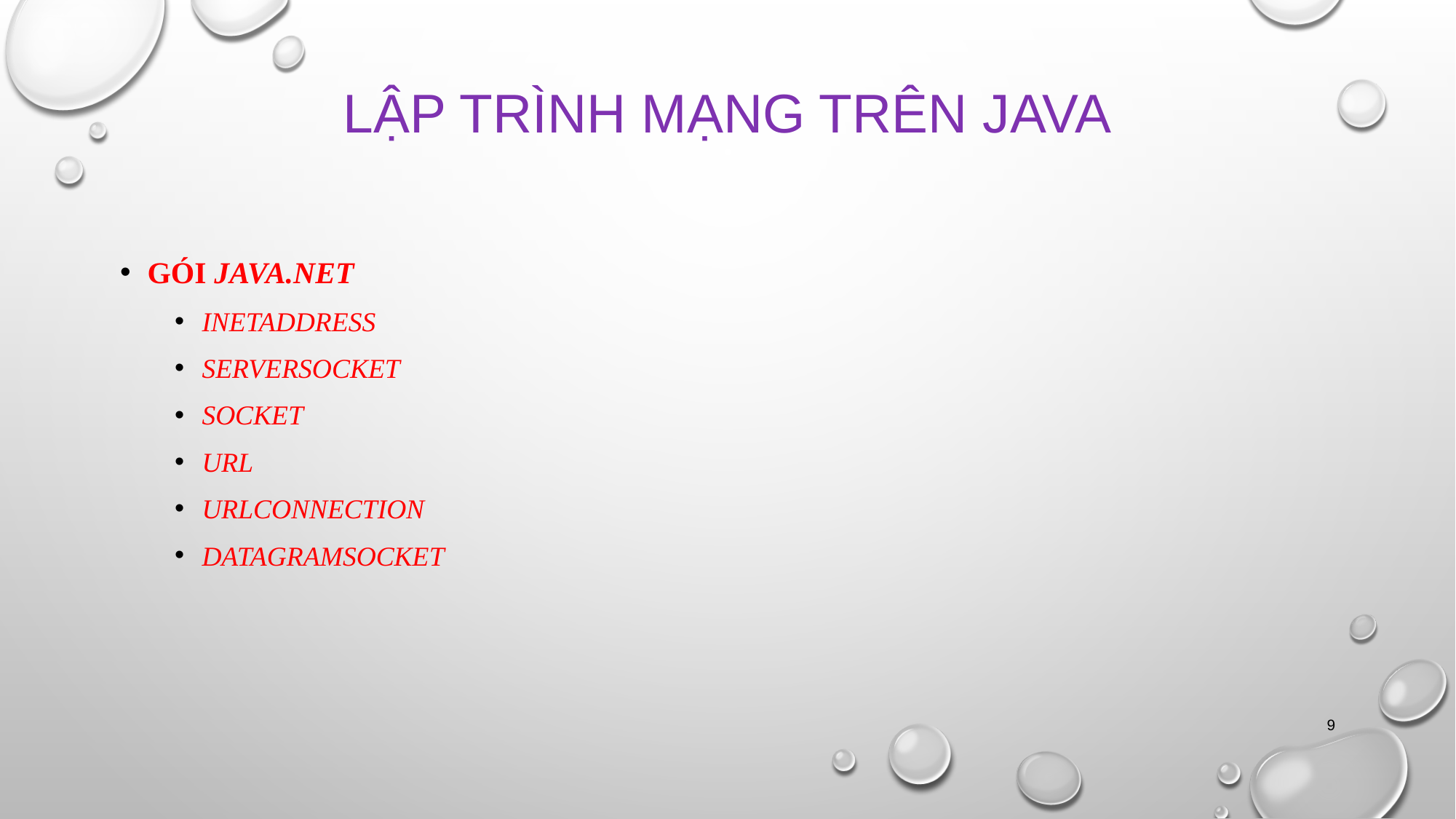

# Lập trình mạng trên java
Gói java.net
InetAddress
ServerSocket
Socket
URL
URLConnection
DatagramSocket

9